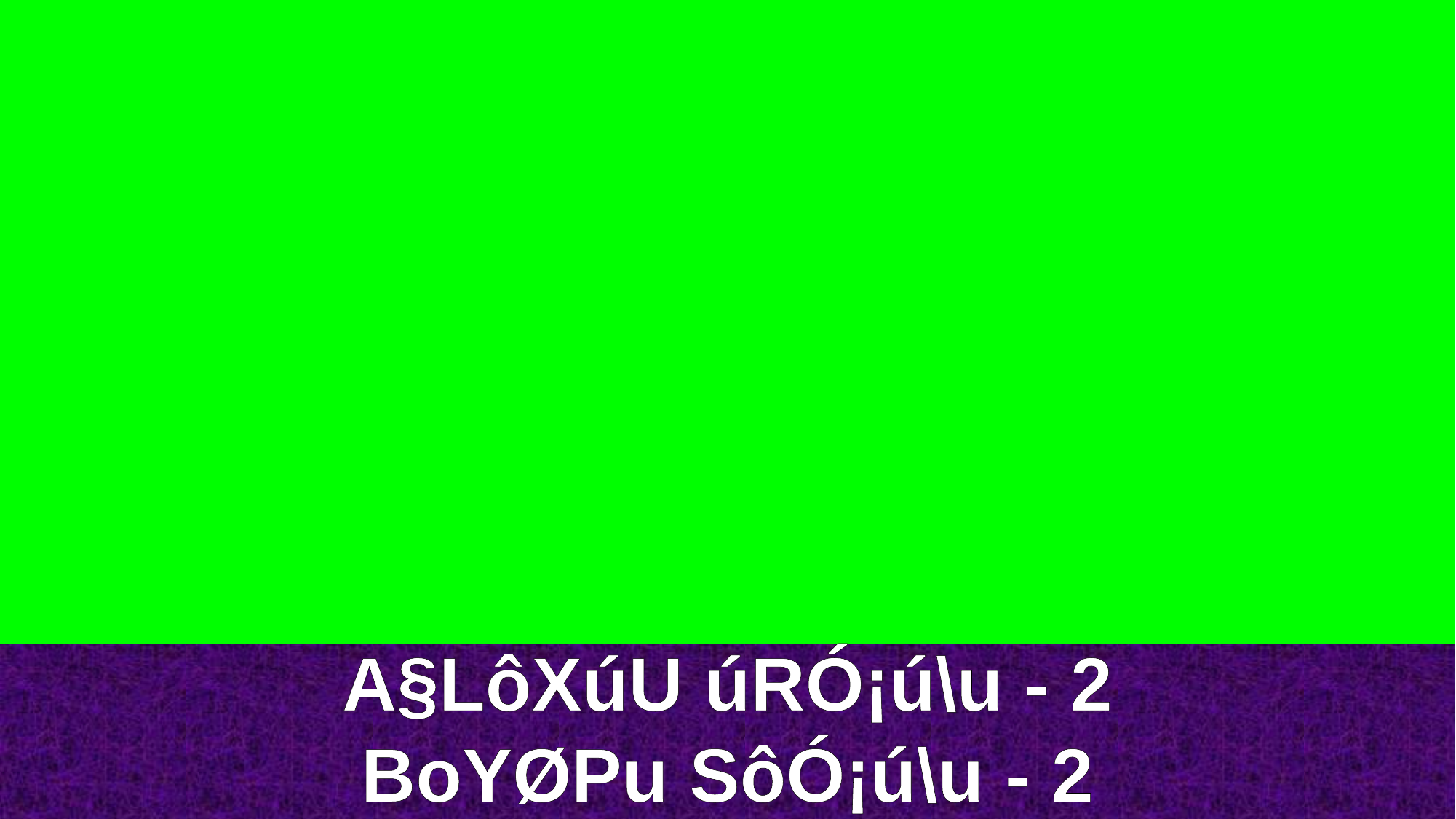

A§LôXúU úRÓ¡ú\u - 2
BoYØPu SôÓ¡ú\u - 2